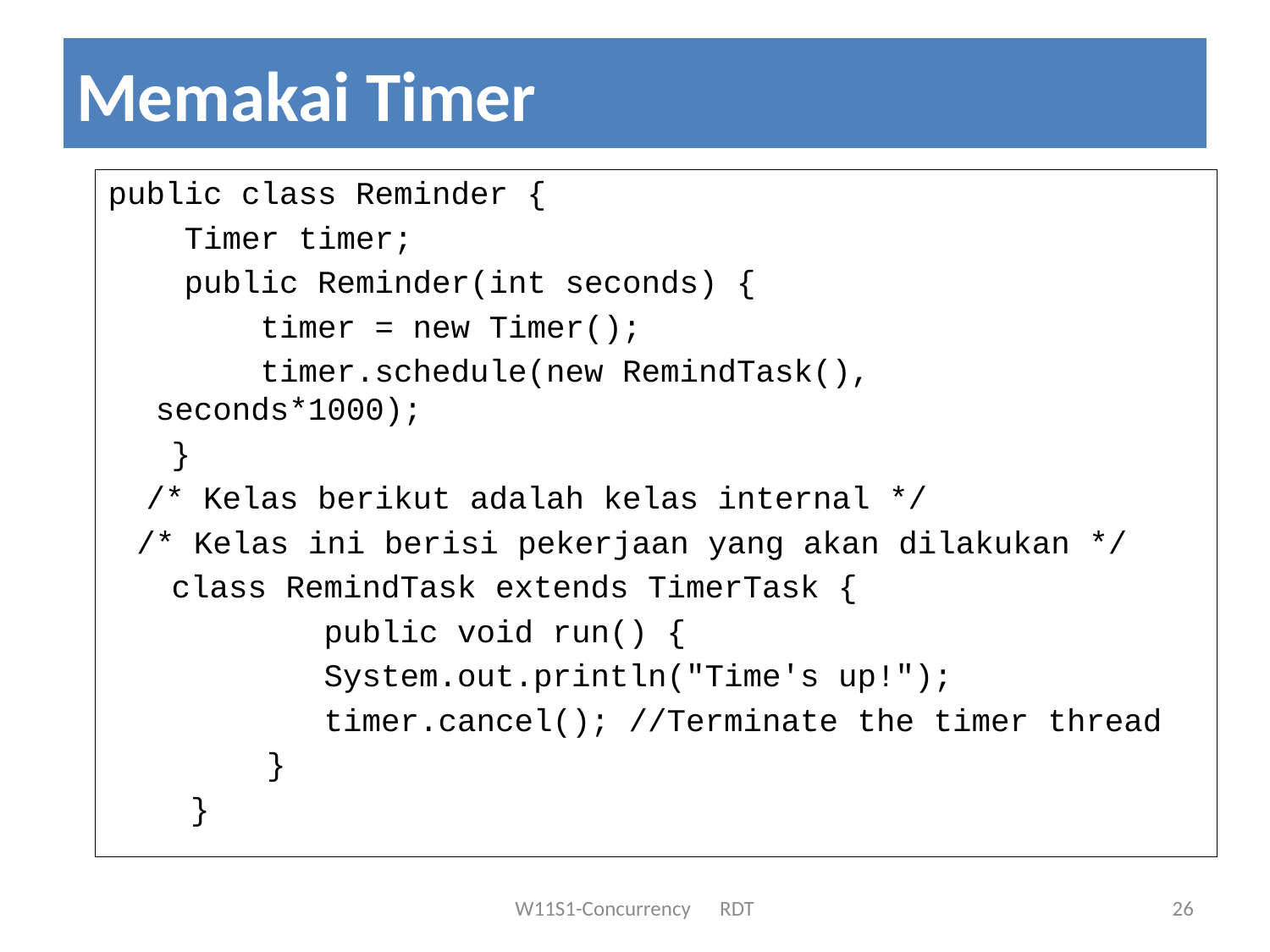

# Memakai Timer
public class Reminder {
    Timer timer;
    public Reminder(int seconds) {
        timer = new Timer();
        timer.schedule(new RemindTask(), 		seconds*1000);
}
  /* Kelas berikut adalah kelas internal */
    /* Kelas ini berisi pekerjaan yang akan dilakukan */
class RemindTask extends TimerTask {
        public void run() {
        System.out.println("Time's up!");
        timer.cancel(); //Terminate the timer thread
     }
 }
26
W11S1-Concurrency      RDT